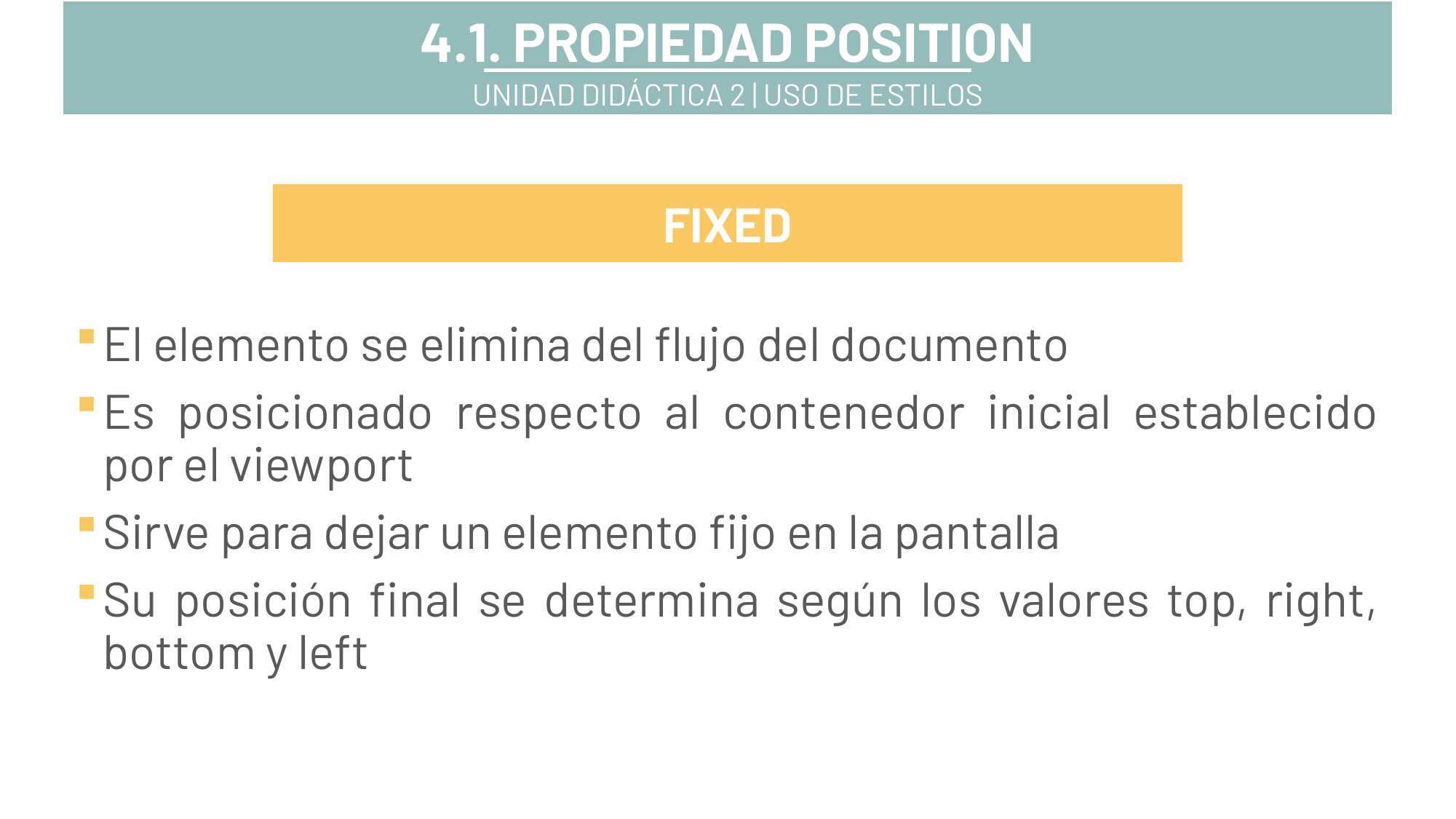

4.1. PROPIEDAD POSITION
UNIDAD DIDÁCTICA 2 | USO DE ESTILOS

El elemento se elimina del flujo del documento
Es posicionado respecto al contenedor inicial establecido por el viewport
Sirve para dejar un elemento fijo en la pantalla
Su posición final se determina según los valores top, right, bottom y left
FIXED